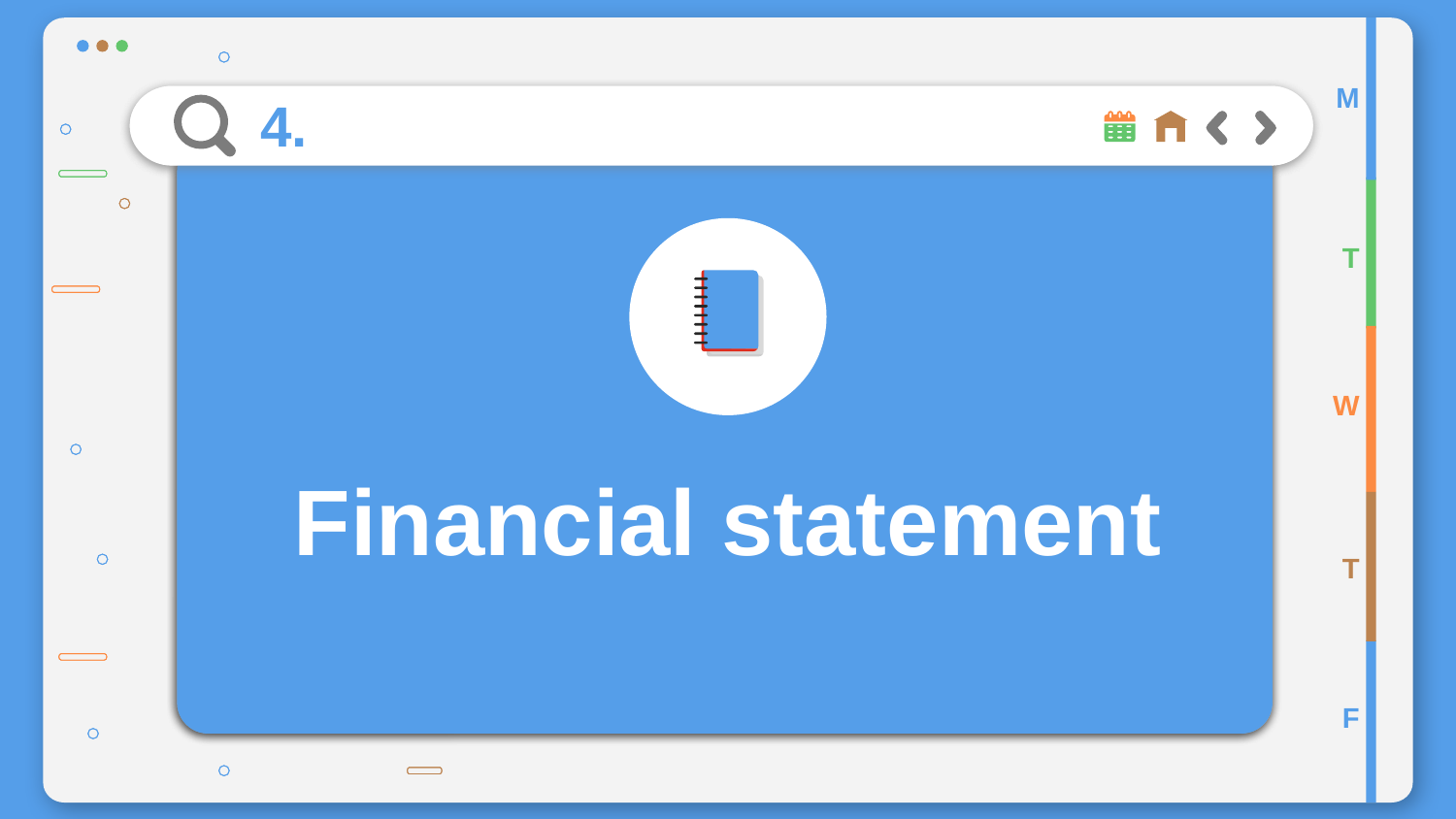

M

# 4.

T

W

Financial statement
T

F